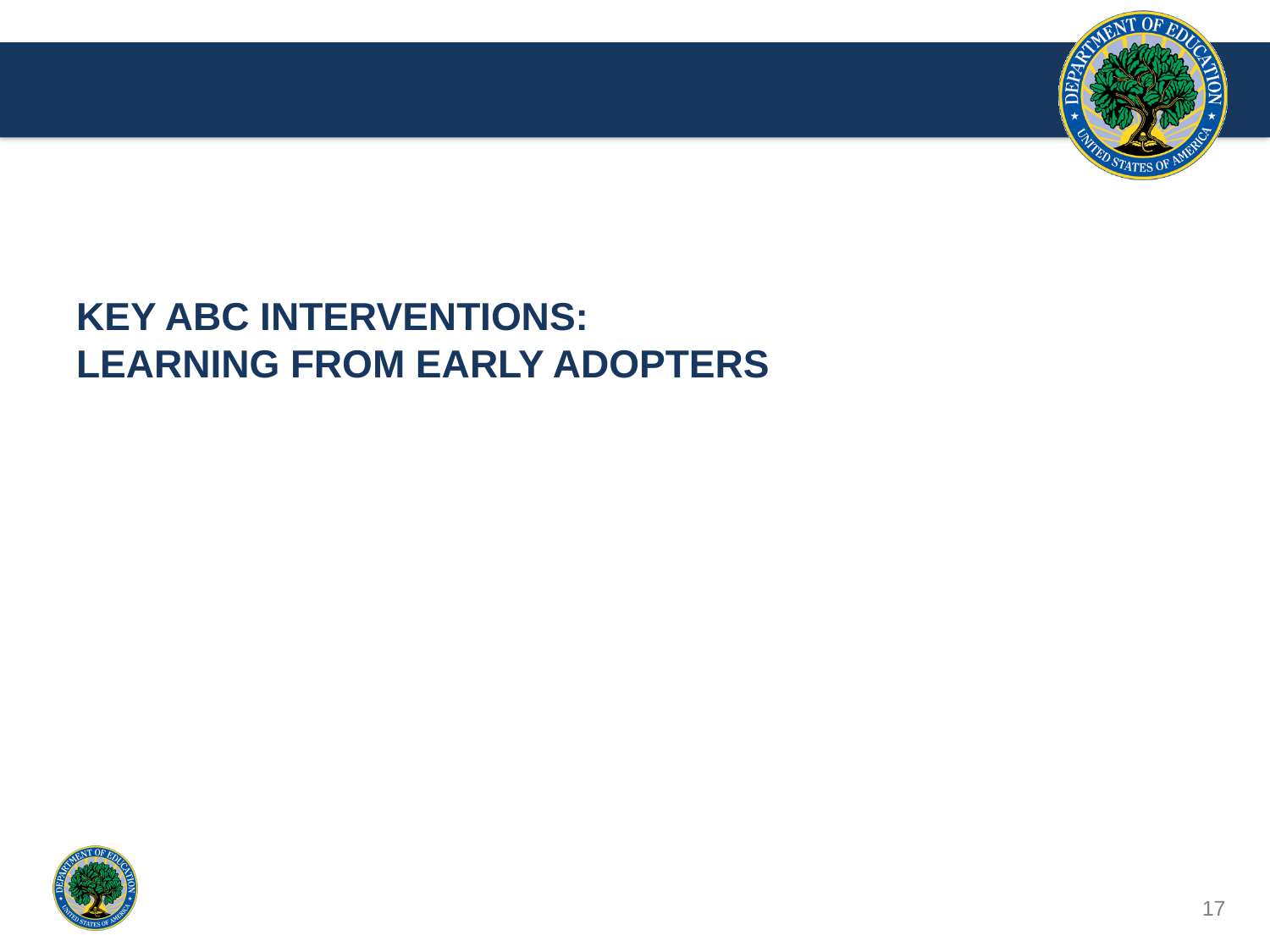

KEY ABC INTERVENTIONS:
LEARNING FROM EARLY ADOPTERS
17